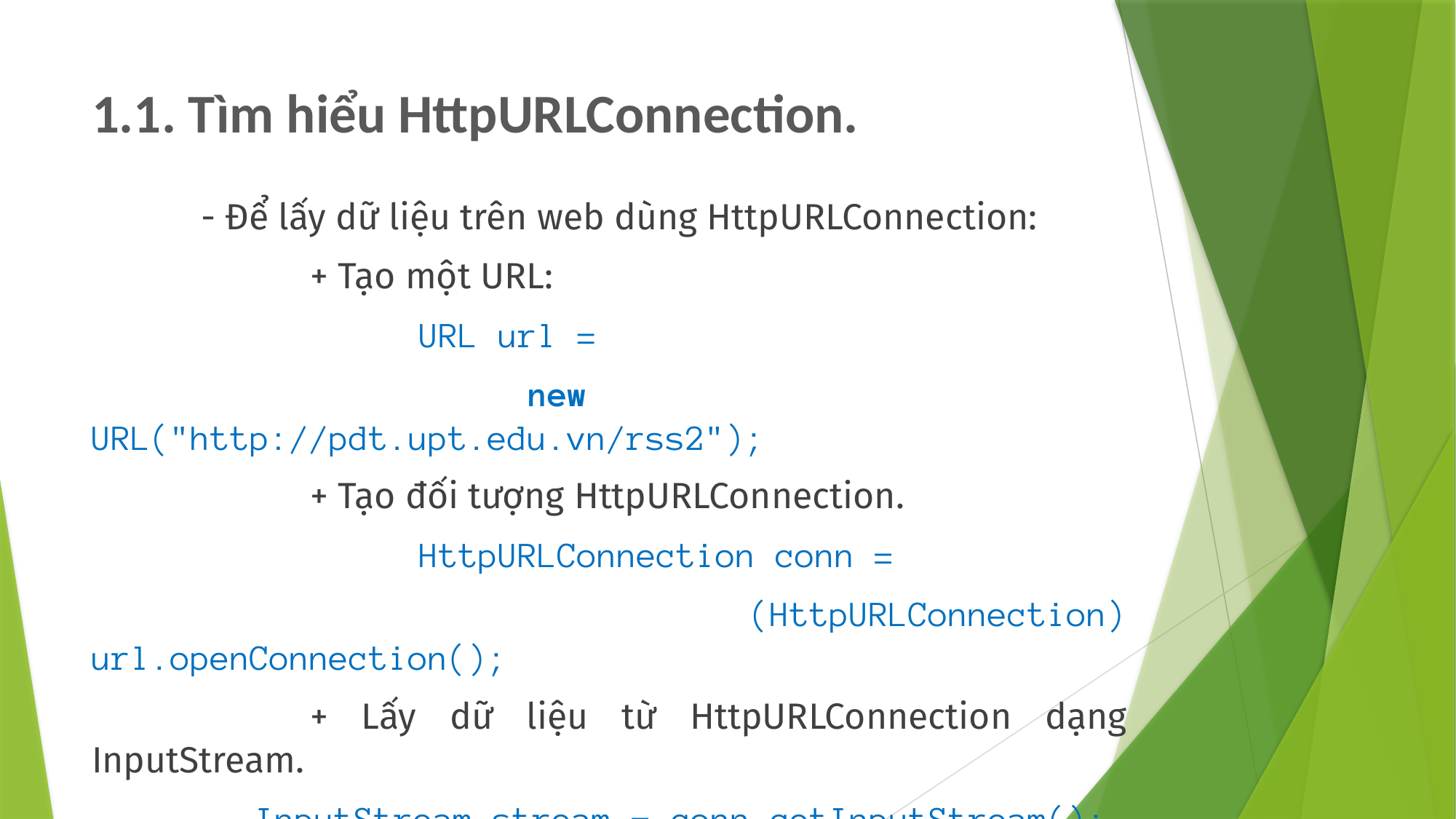

# 1.1. Tìm hiểu HttpURLConnection.
	- Để lấy dữ liệu trên web dùng HttpURLConnection:
		+ Tạo một URL:
			URL url =
				new URL("http://pdt.upt.edu.vn/rss2");
		+ Tạo đối tượng HttpURLConnection.
	 		HttpURLConnection conn =
			 (HttpURLConnection) url.openConnection();
		+ Lấy dữ liệu từ HttpURLConnection dạng InputStream.
InputStream stream = conn.getInputStream();